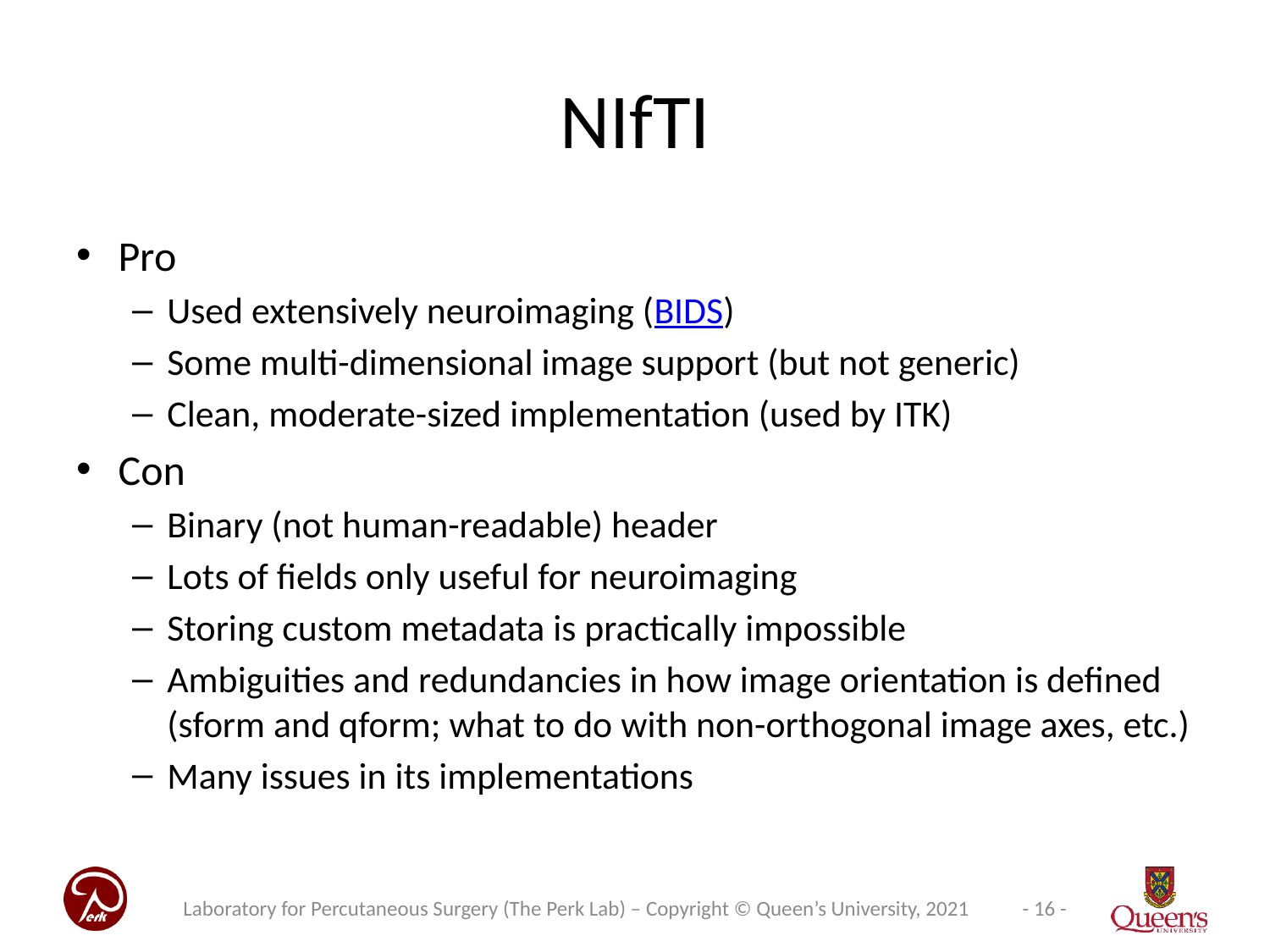

# NIfTI
Pro
Used extensively neuroimaging (BIDS)
Some multi-dimensional image support (but not generic)
Clean, moderate-sized implementation (used by ITK)
Con
Binary (not human-readable) header
Lots of fields only useful for neuroimaging
Storing custom metadata is practically impossible
Ambiguities and redundancies in how image orientation is defined (sform and qform; what to do with non-orthogonal image axes, etc.)
Many issues in its implementations
Laboratory for Percutaneous Surgery (The Perk Lab) – Copyright © Queen’s University, 2021
- 16 -